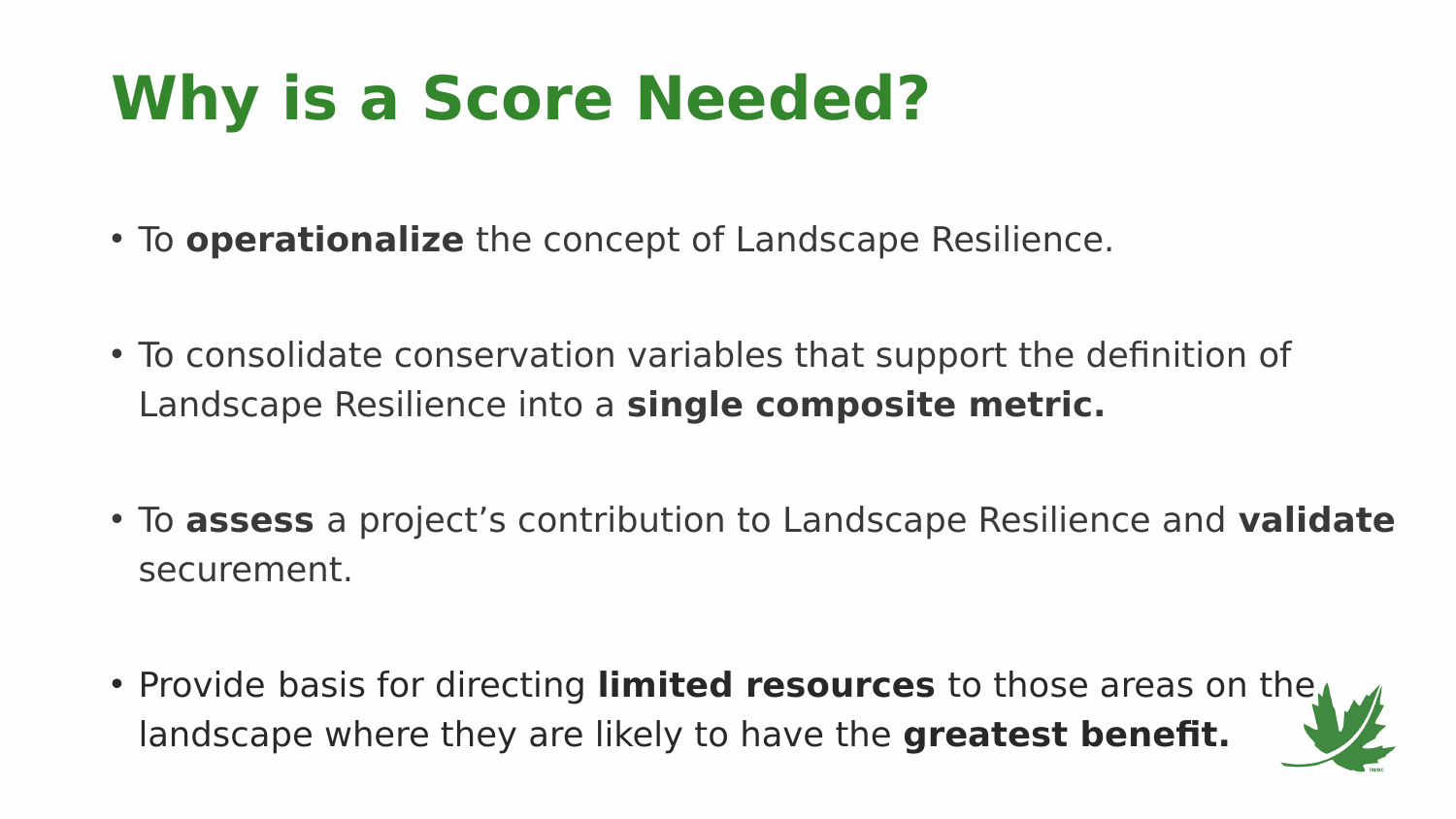

# Why is a Score Needed?

To operationalize the concept of Landscape Resilience.

To consolidate conservation variables that support the definition of Landscape Resilience into a single composite metric.

To assess a project’s contribution to Landscape Resilience and validate securement.

Provide basis for directing limited resources to those areas on the landscape where they are likely to have the greatest benefit.